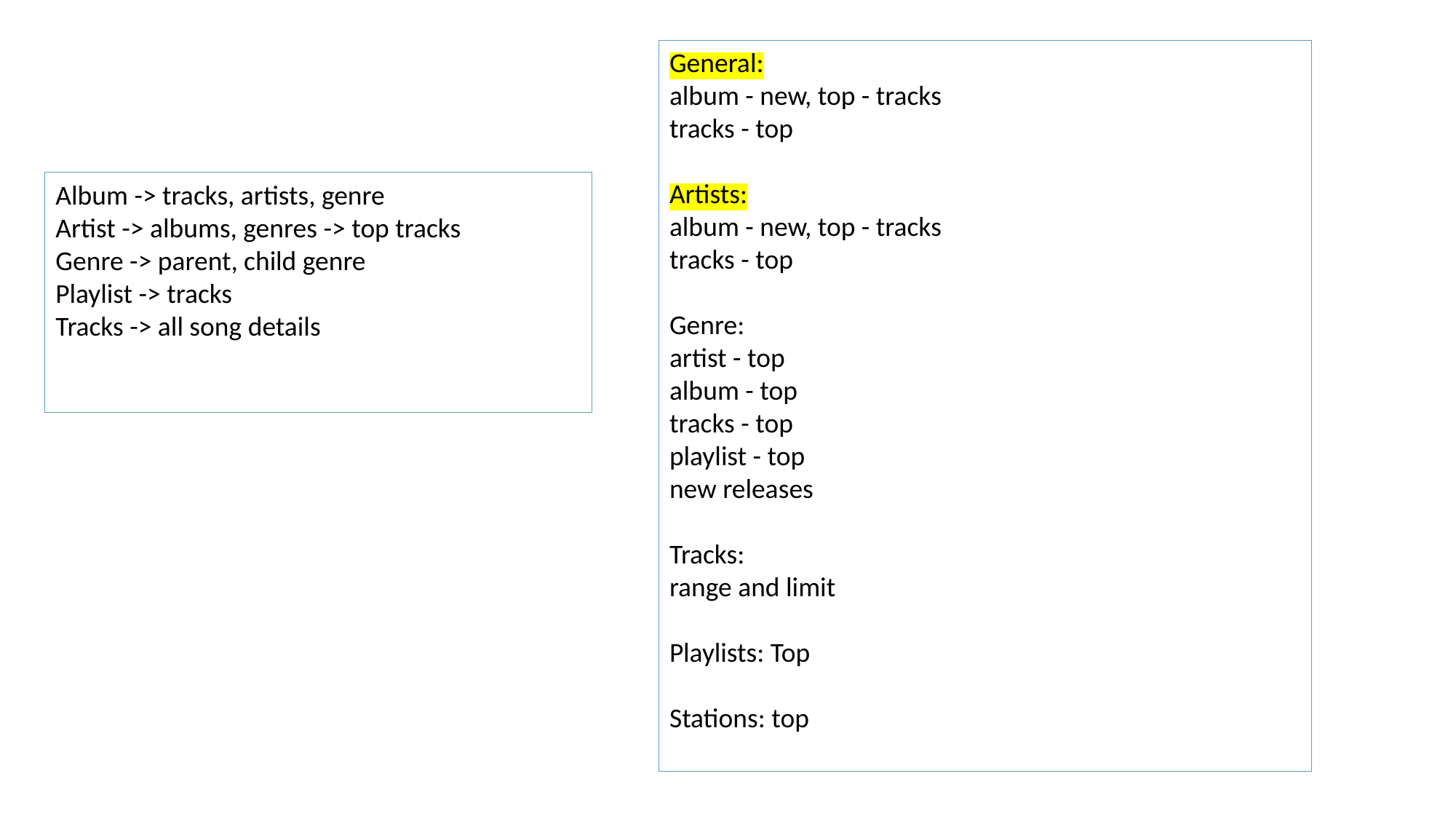

General:
album - new, top - tracks
tracks - top

Artists:
album - new, top - tracks
tracks - top

Genre:
artist - top
album - top
tracks - top
playlist - top
new releases

Tracks:
range and limit

Playlists: Top

Stations: top

Album -> tracks, artists, genre
Artist -> albums, genres -> top tracks
Genre -> parent, child genre
Playlist -> tracks
Tracks -> all song details